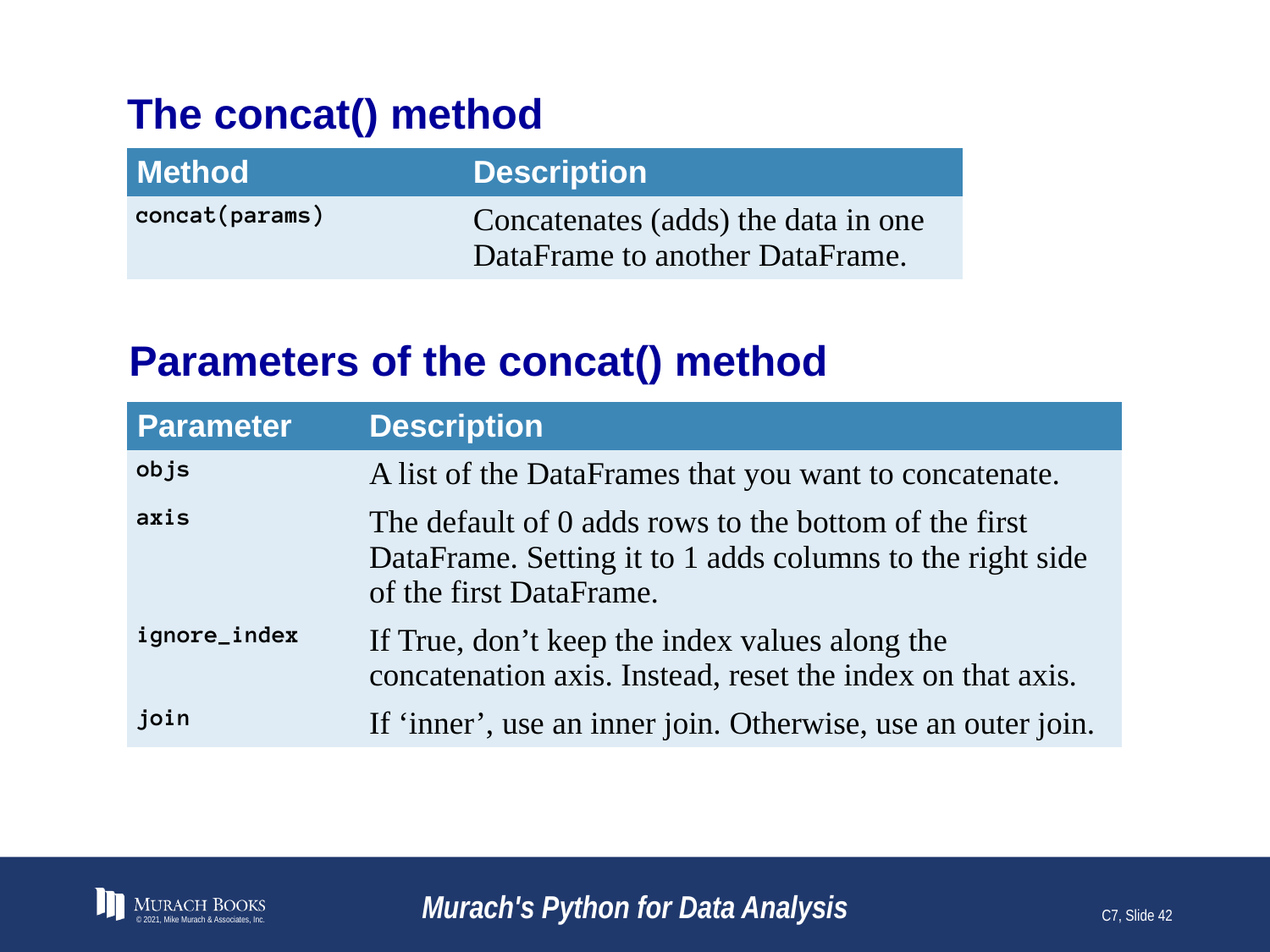

# The concat() method
| Method | Description |
| --- | --- |
| concat(params) | Concatenates (adds) the data in one DataFrame to another DataFrame. |
Parameters of the concat() method
| Parameter | Description |
| --- | --- |
| objs | A list of the DataFrames that you want to concatenate. |
| axis | The default of 0 adds rows to the bottom of the first DataFrame. Setting it to 1 adds columns to the right side of the first DataFrame. |
| ignore\_index | If True, don’t keep the index values along the concatenation axis. Instead, reset the index on that axis. |
| join | If ‘inner’, use an inner join. Otherwise, use an outer join. |
© 2021, Mike Murach & Associates, Inc.
Murach's Python for Data Analysis

C7, Slide 42